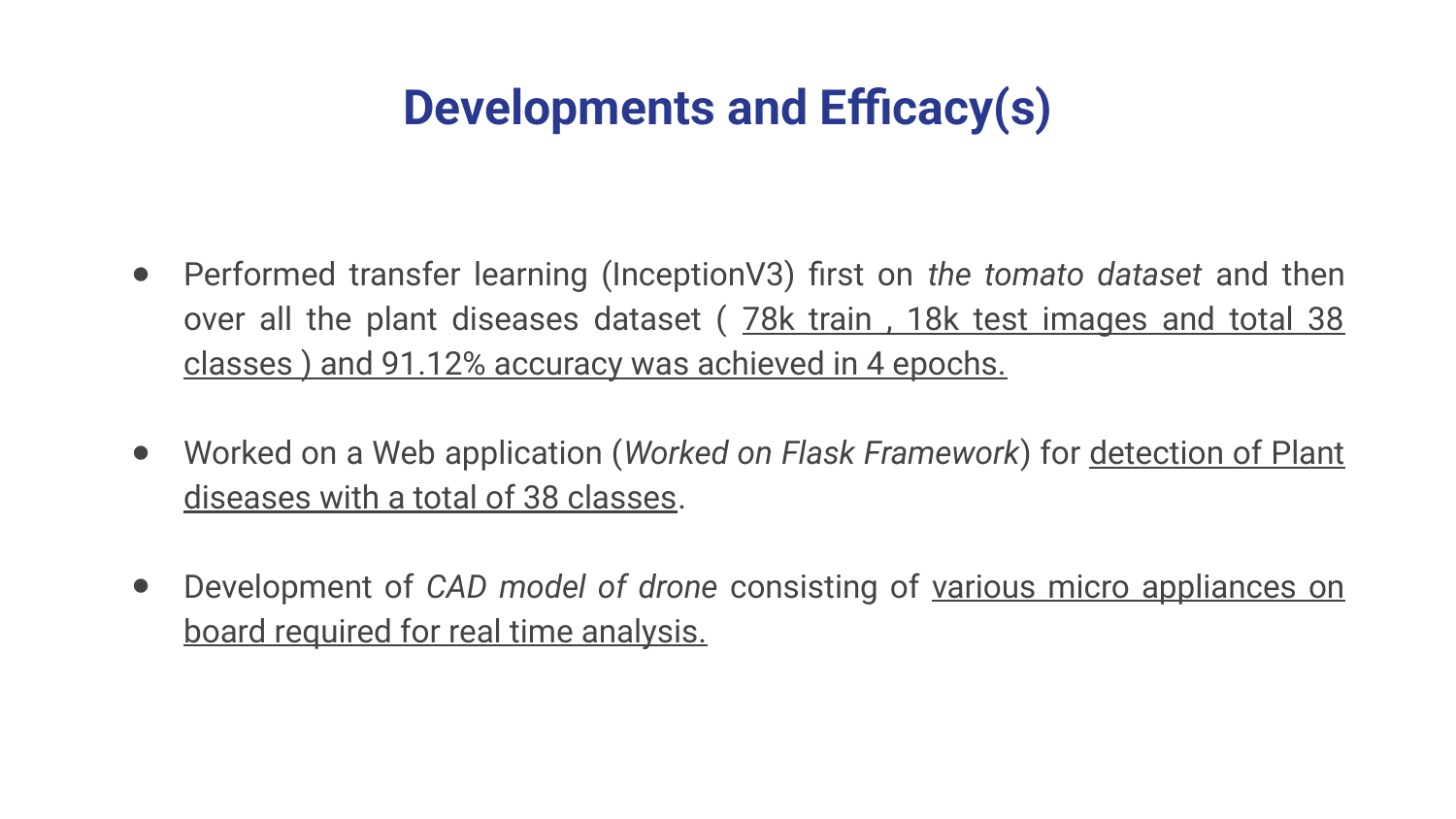

Developments and Efficacy(s)
Performed transfer learning (InceptionV3) first on the tomato dataset and then over all the plant diseases dataset ( 78k train , 18k test images and total 38 classes ) and 91.12% accuracy was achieved in 4 epochs.

Worked on a Web application (Worked on Flask Framework) for detection of Plant diseases with a total of 38 classes.

Development of CAD model of drone consisting of various micro appliances on board required for real time analysis.